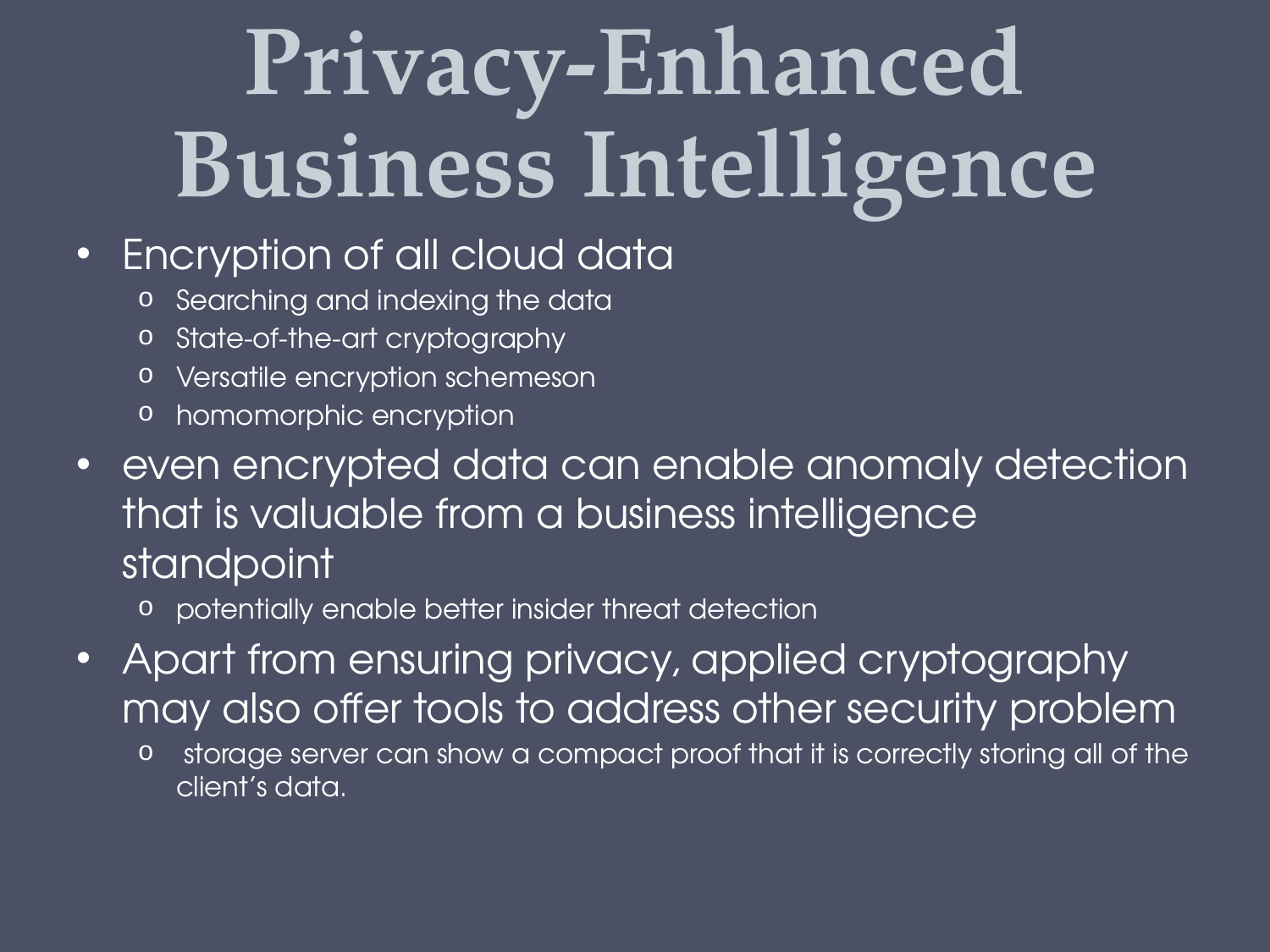

# Privacy-Enhanced Business Intelligence
Encryption of all cloud data
Searching and indexing the data
State-of-the-art cryptography
Versatile encryption schemeson
homomorphic encryption
even encrypted data can enable anomaly detection that is valuable from a business intelligence standpoint
potentially enable better insider threat detection
Apart from ensuring privacy, applied cryptography may also offer tools to address other security problem
 storage server can show a compact proof that it is correctly storing all of the client’s data.